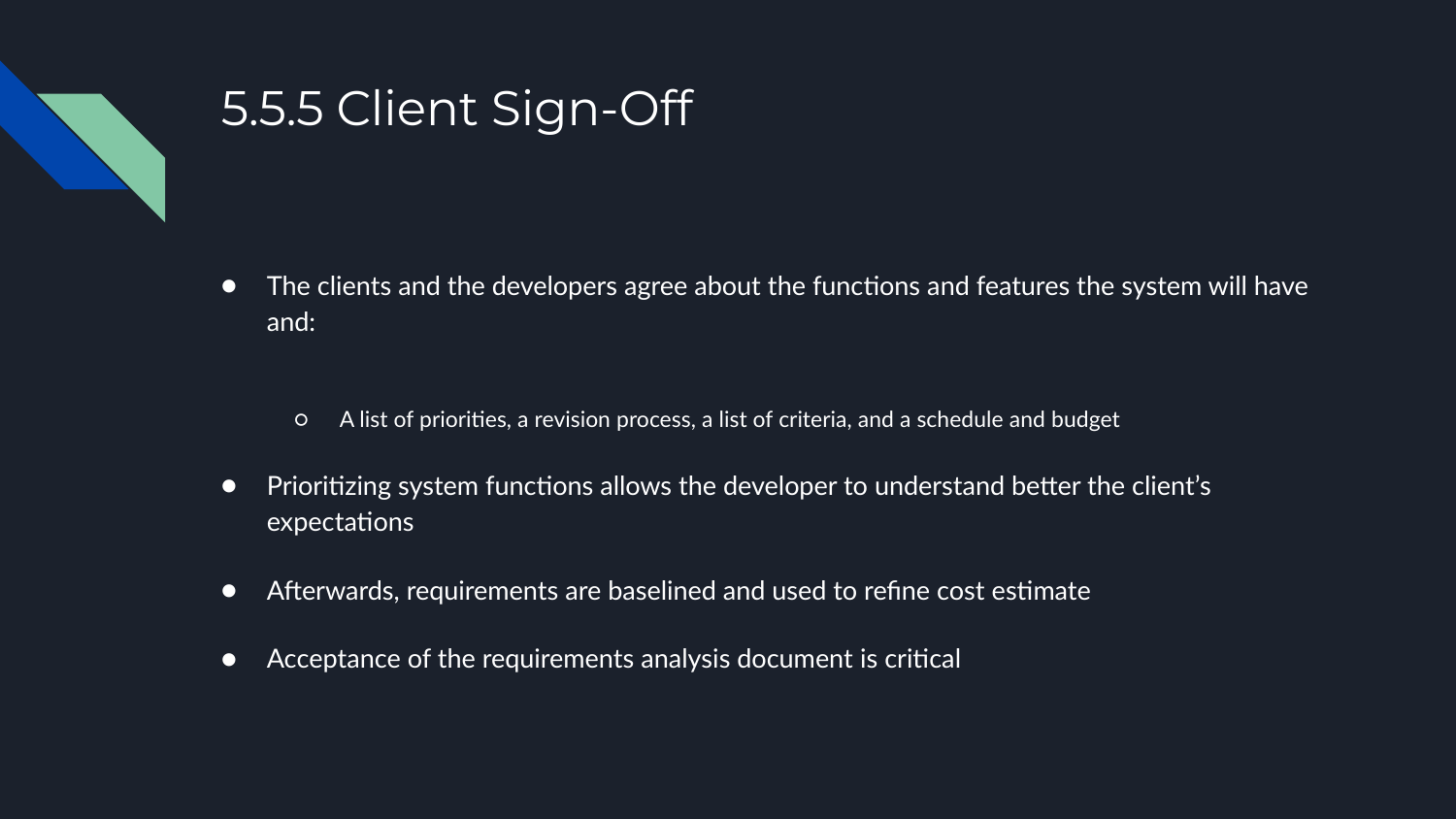

# 5.5.5 Client Sign-Off
The clients and the developers agree about the functions and features the system will have and:
A list of priorities, a revision process, a list of criteria, and a schedule and budget
Prioritizing system functions allows the developer to understand better the client’s expectations
Afterwards, requirements are baselined and used to refine cost estimate
Acceptance of the requirements analysis document is critical